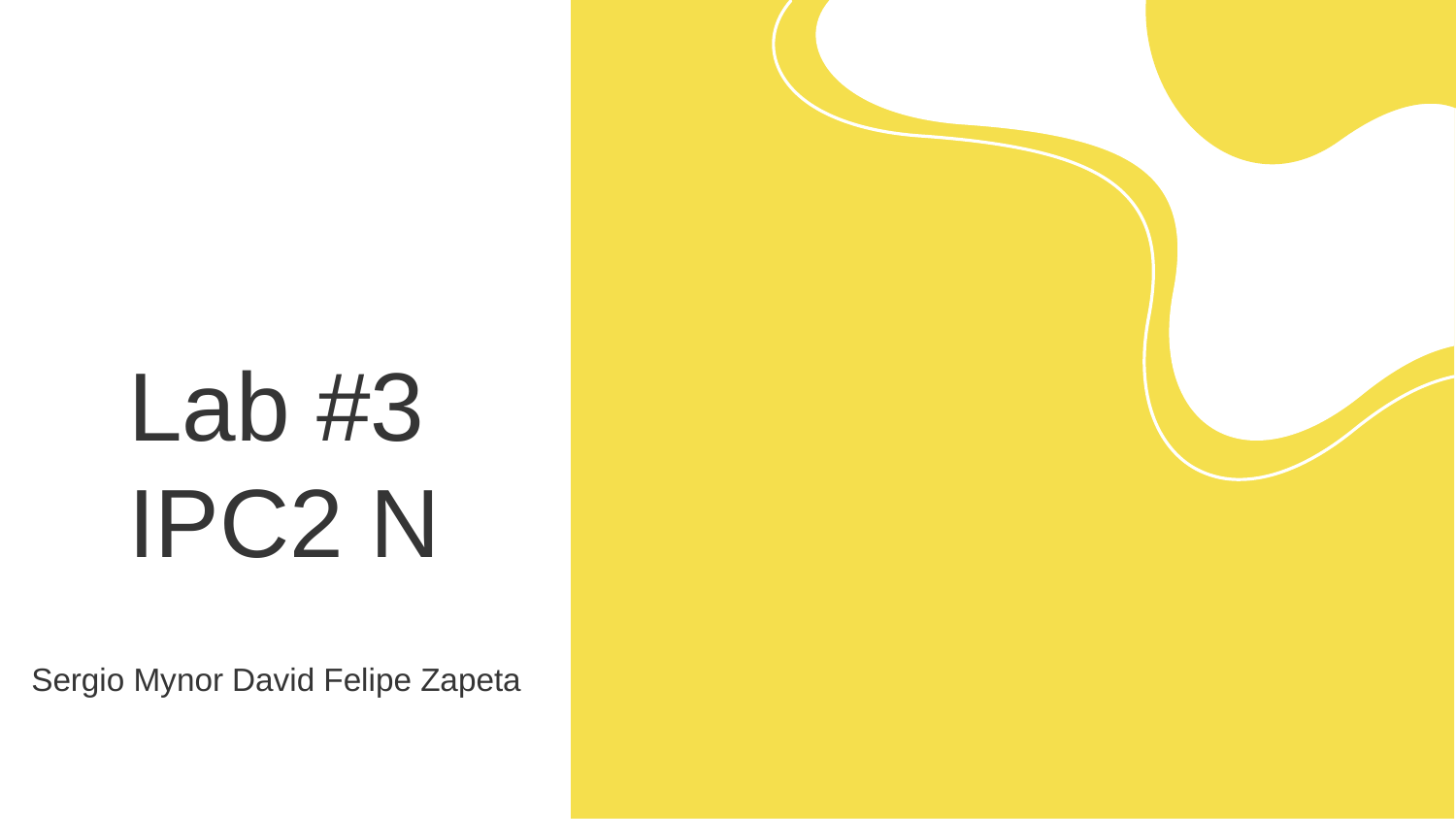

# Lab #3 IPC2 N
Sergio Mynor David Felipe Zapeta